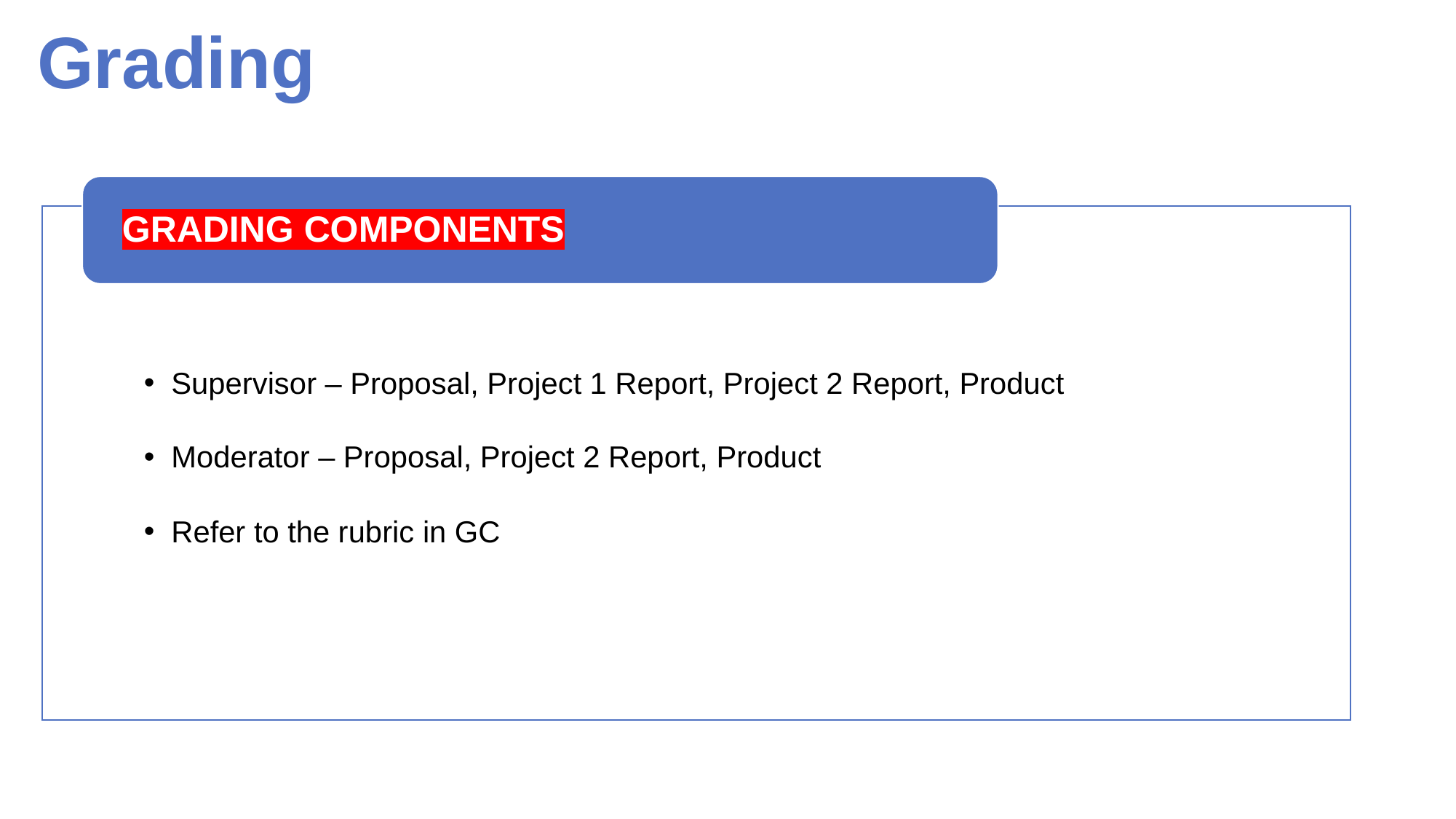

Grading

GRADING COMPONENTS

Supervisor – Proposal, Project 1 Report, Project 2 Report, Product
Moderator – Proposal, Project 2 Report, Product

Refer to the rubric in GC